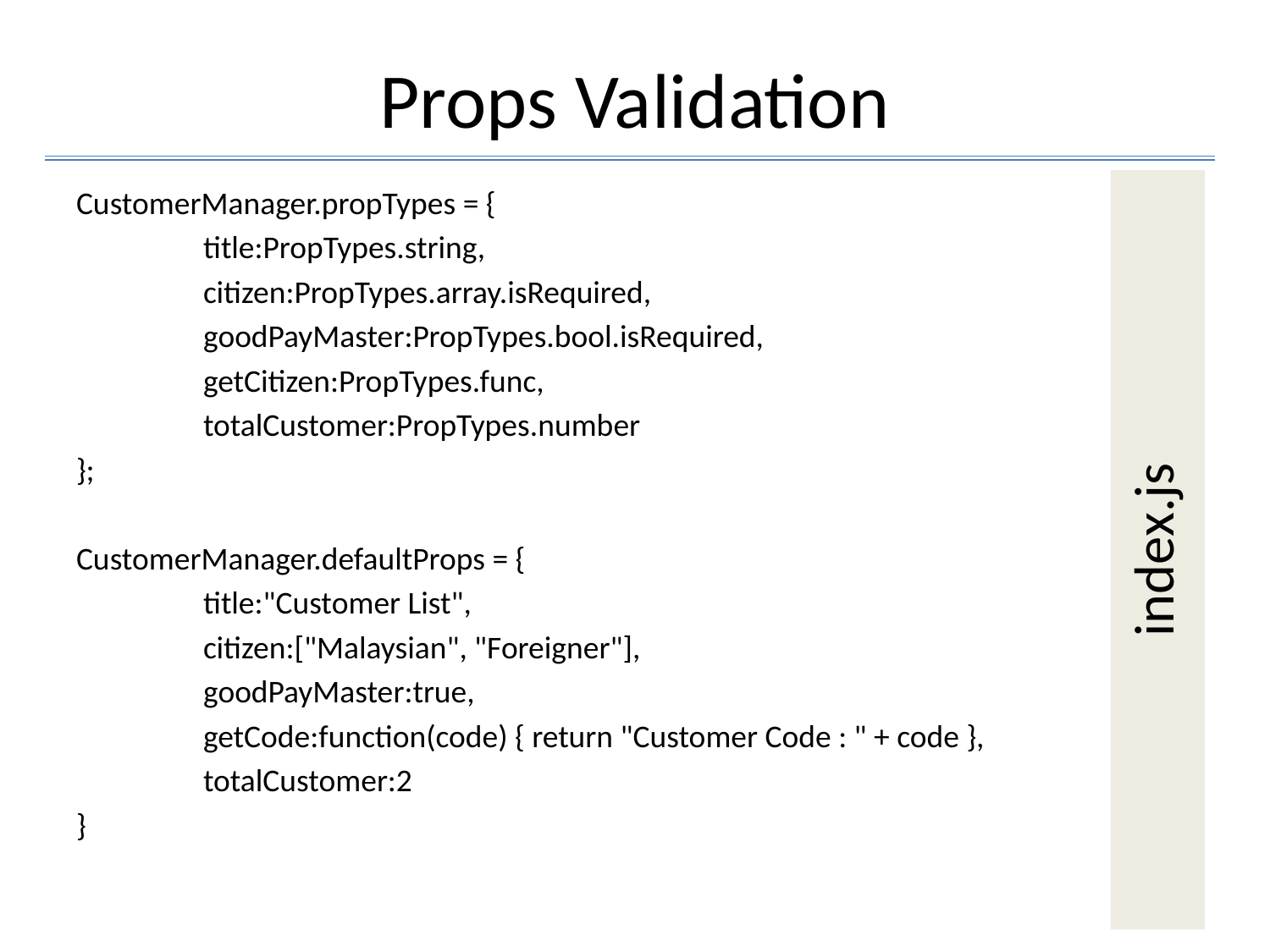

# Props Validation
index.js
CustomerManager.propTypes = {
	title:PropTypes.string,
	citizen:PropTypes.array.isRequired,
	goodPayMaster:PropTypes.bool.isRequired,
	getCitizen:PropTypes.func,
	totalCustomer:PropTypes.number
};

CustomerManager.defaultProps = {
	title:"Customer List",
	citizen:["Malaysian", "Foreigner"],
	goodPayMaster:true,
	getCode:function(code) { return "Customer Code : " + code },
	totalCustomer:2
}